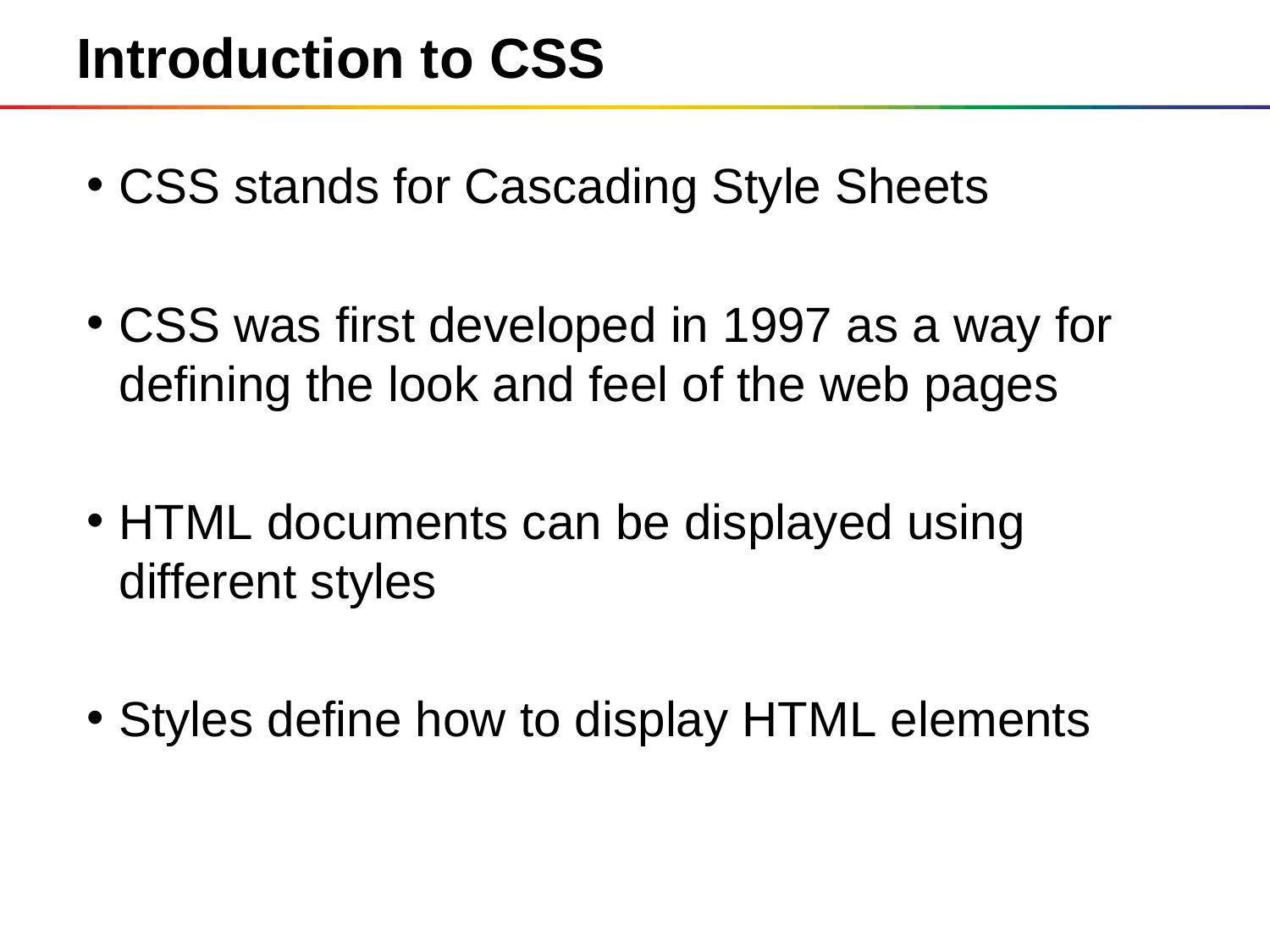

Introduction to CSS
CSS stands for Cascading Style Sheets

CSS was first developed in 1997 as a way for defining the look and feel of the web pages

HTML documents can be displayed using different styles

Styles define how to display HTML elements